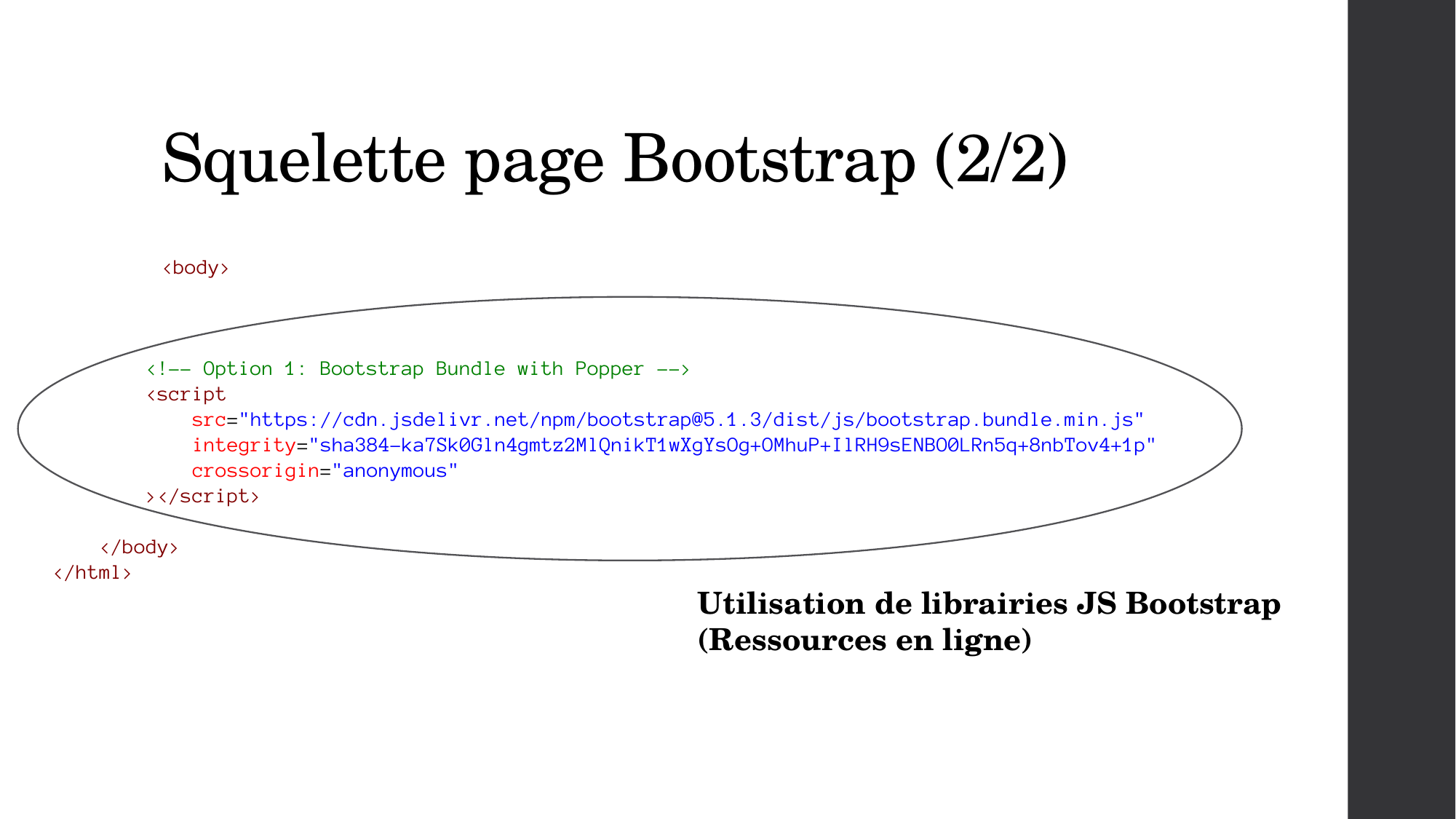

# Squelette page Bootstrap (2/2)

	<body>

        <!-- Option 1: Bootstrap Bundle with Popper -->
        <script
            src="https://cdn.jsdelivr.net/npm/bootstrap@5.1.3/dist/js/bootstrap.bundle.min.js"
            integrity="sha384-ka7Sk0Gln4gmtz2MlQnikT1wXgYsOg+OMhuP+IlRH9sENBO0LRn5q+8nbTov4+1p"
            crossorigin="anonymous"
        ></script>
    </body>
</html>

Utilisation de librairies JS Bootstrap
(Ressources en ligne)